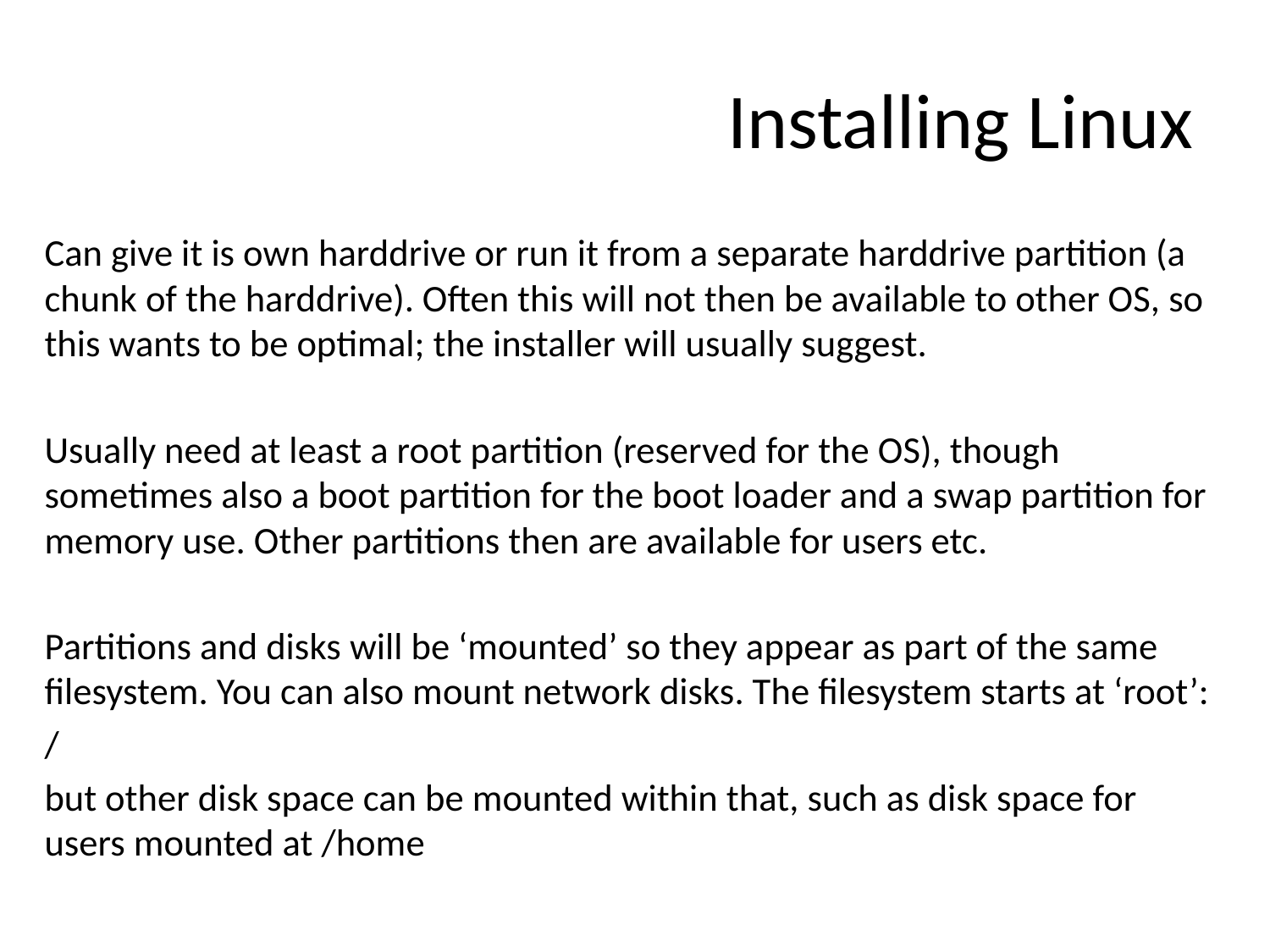

# Installing Linux
Can give it is own harddrive or run it from a separate harddrive partition (a chunk of the harddrive). Often this will not then be available to other OS, so this wants to be optimal; the installer will usually suggest.

Usually need at least a root partition (reserved for the OS), though sometimes also a boot partition for the boot loader and a swap partition for memory use. Other partitions then are available for users etc.

Partitions and disks will be ‘mounted’ so they appear as part of the same filesystem. You can also mount network disks. The filesystem starts at ‘root’:
/
but other disk space can be mounted within that, such as disk space for users mounted at /home